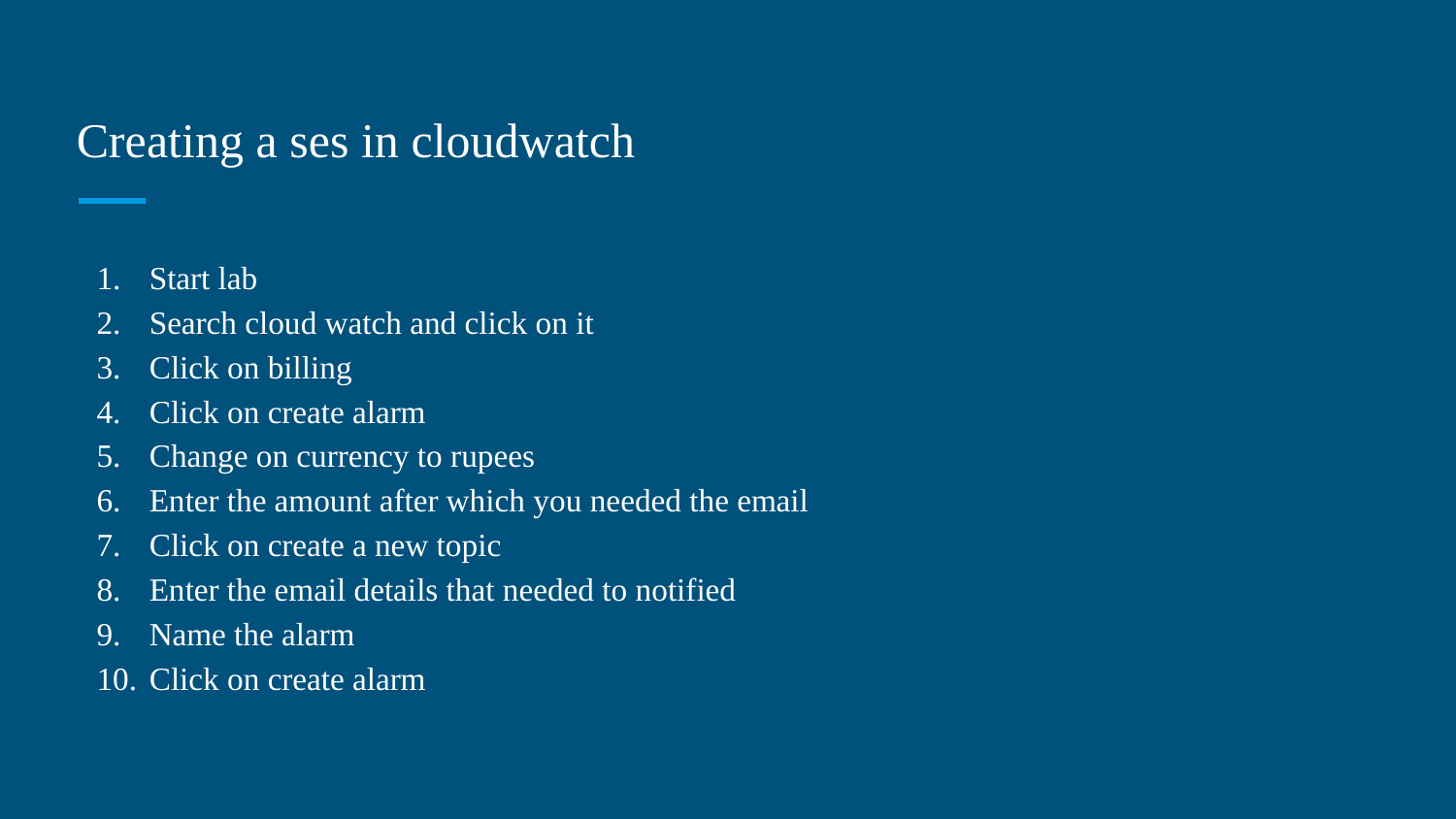

# Creating a ses in cloudwatch
Start lab
Search cloud watch and click on it
Click on billing
Click on create alarm
Change on currency to rupees
Enter the amount after which you needed the email
Click on create a new topic
Enter the email details that needed to notified
Name the alarm
Click on create alarm